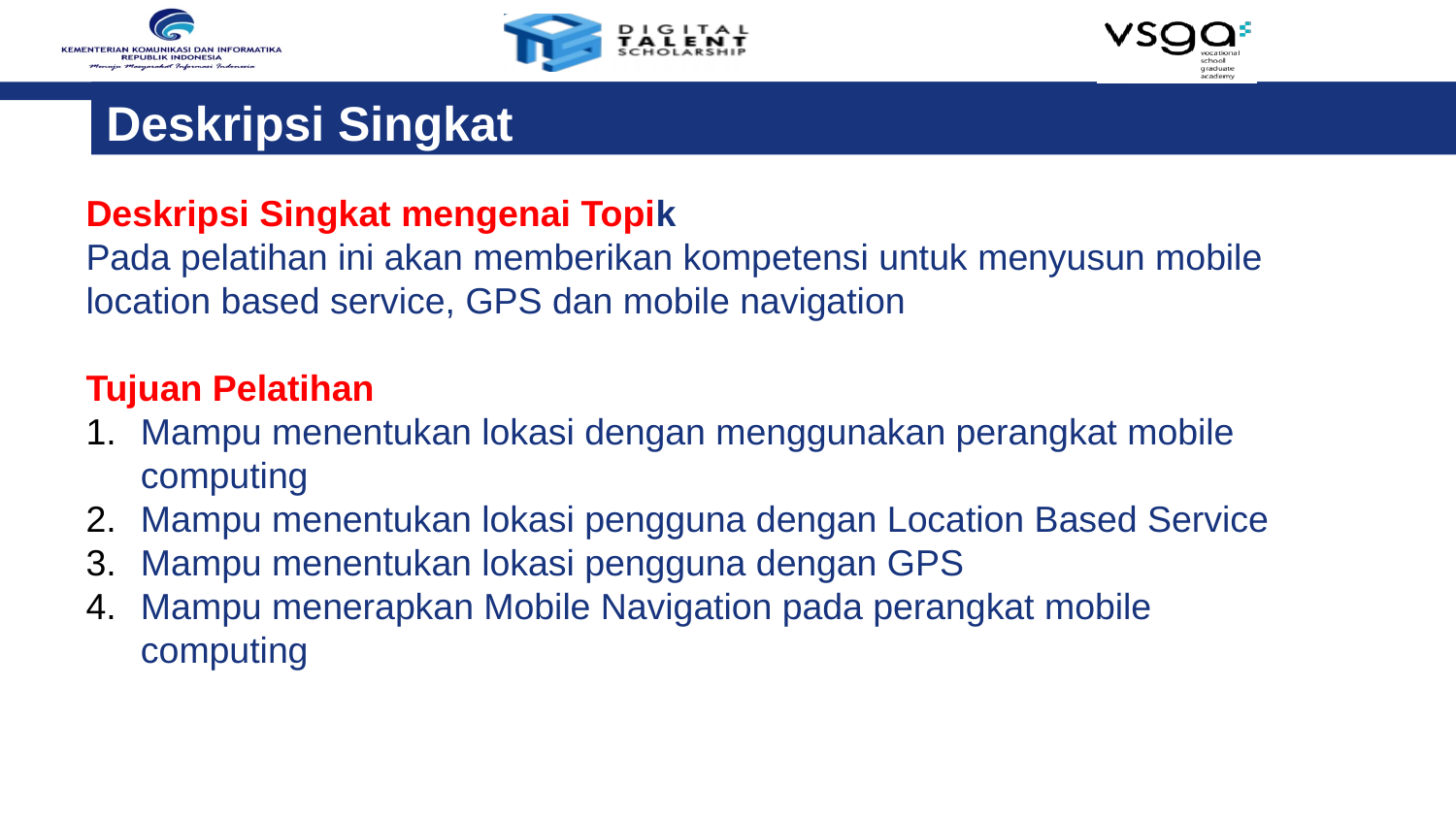

Deskripsi Singkat
Deskripsi Singkat mengenai Topik
Pada pelatihan ini akan memberikan kompetensi untuk menyusun mobile location based service, GPS dan mobile navigation

Tujuan Pelatihan
Mampu menentukan lokasi dengan menggunakan perangkat mobile computing
Mampu menentukan lokasi pengguna dengan Location Based Service
Mampu menentukan lokasi pengguna dengan GPS
Mampu menerapkan Mobile Navigation pada perangkat mobile computing